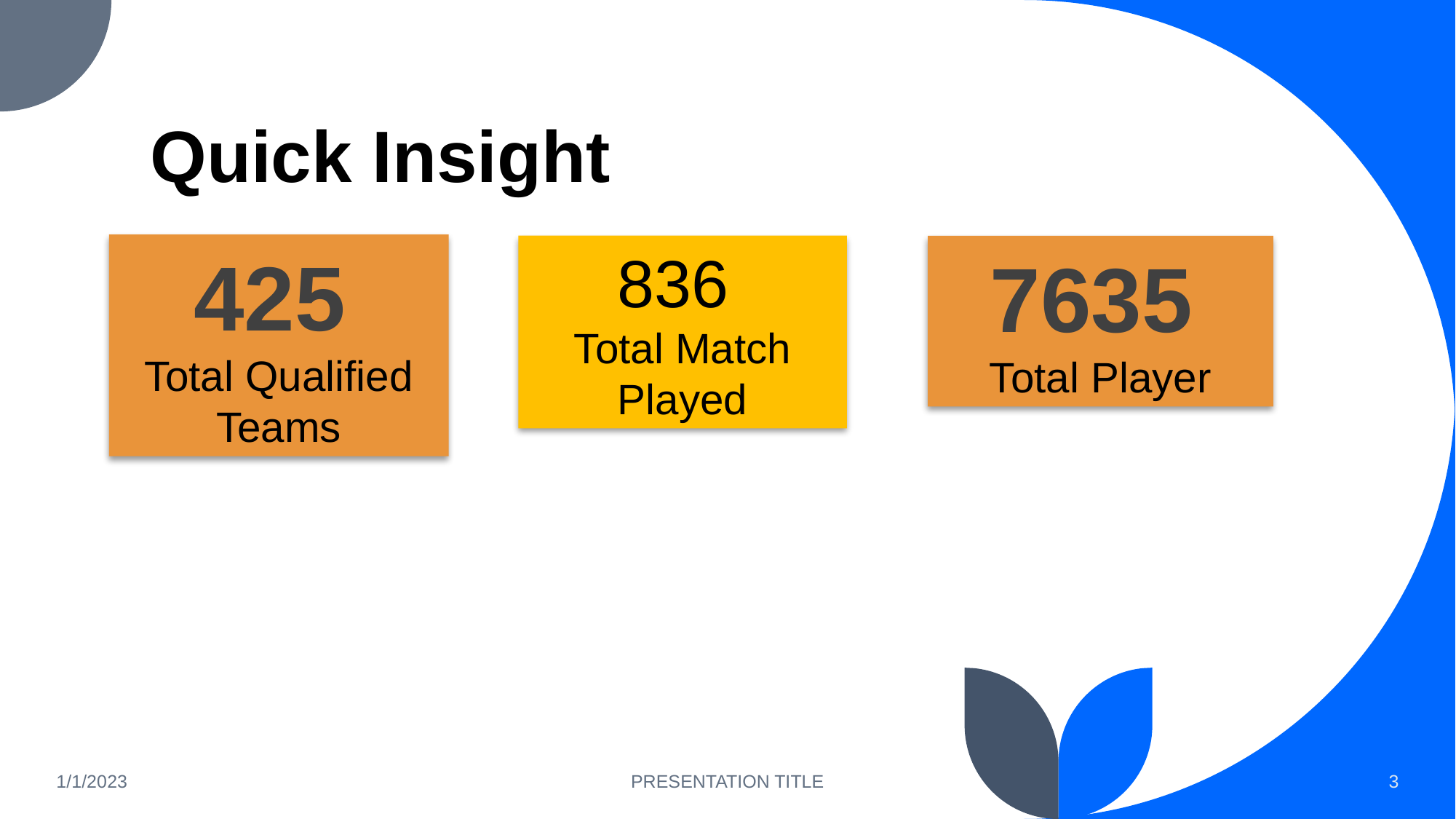

# Quick Insight
425
Total Qualified Teams
836
Total Match Played
7635
Total Player

1/1/2023
PRESENTATION TITLE
3